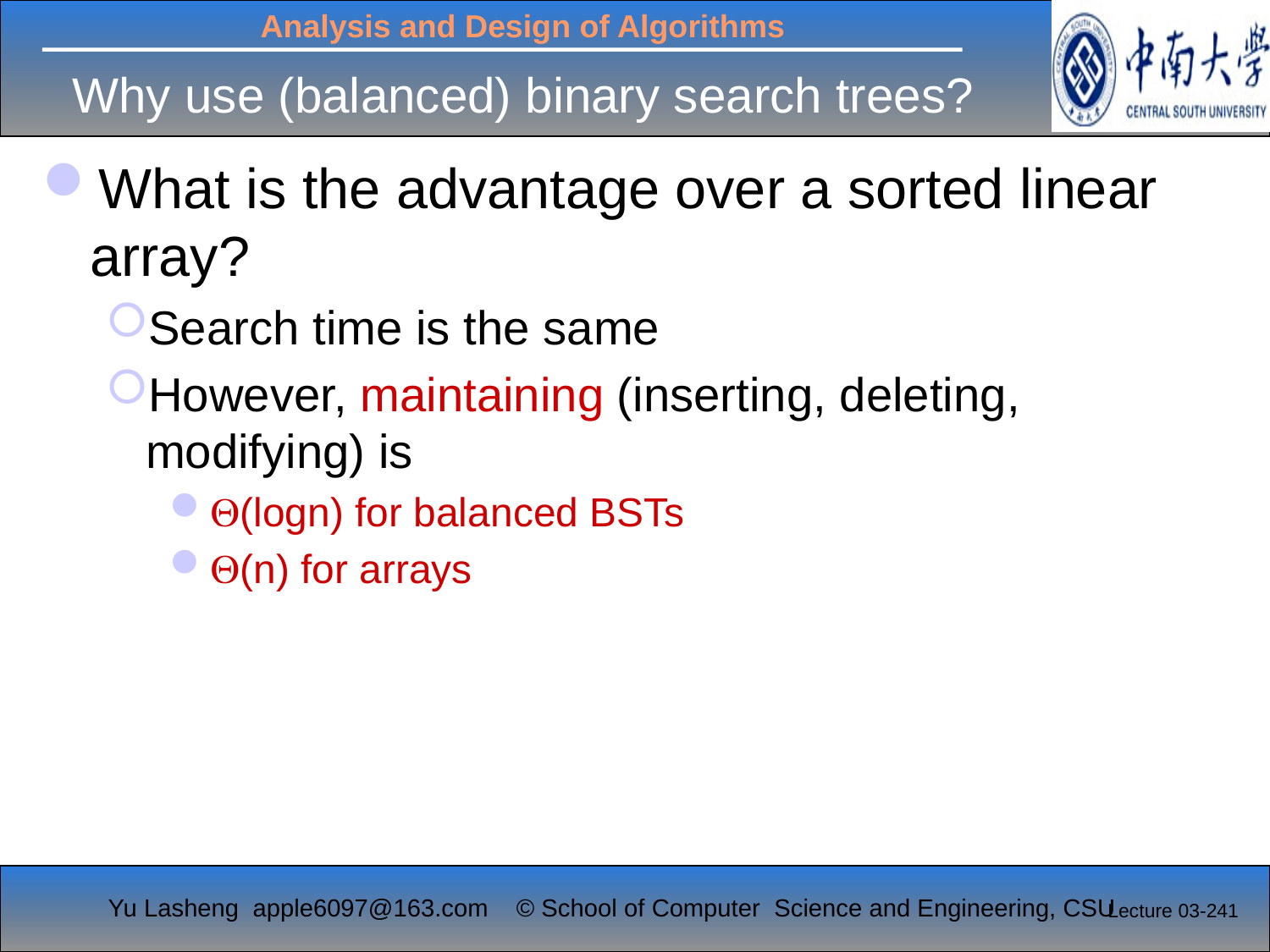

# Why use (balanced) binary search trees?
What is the advantage over a sorted linear array?
Search time is the same
However, maintaining (inserting, deleting, modifying) is
Θ(logn) for balanced BSTs
Θ(n) for arrays
Lecture 03-241